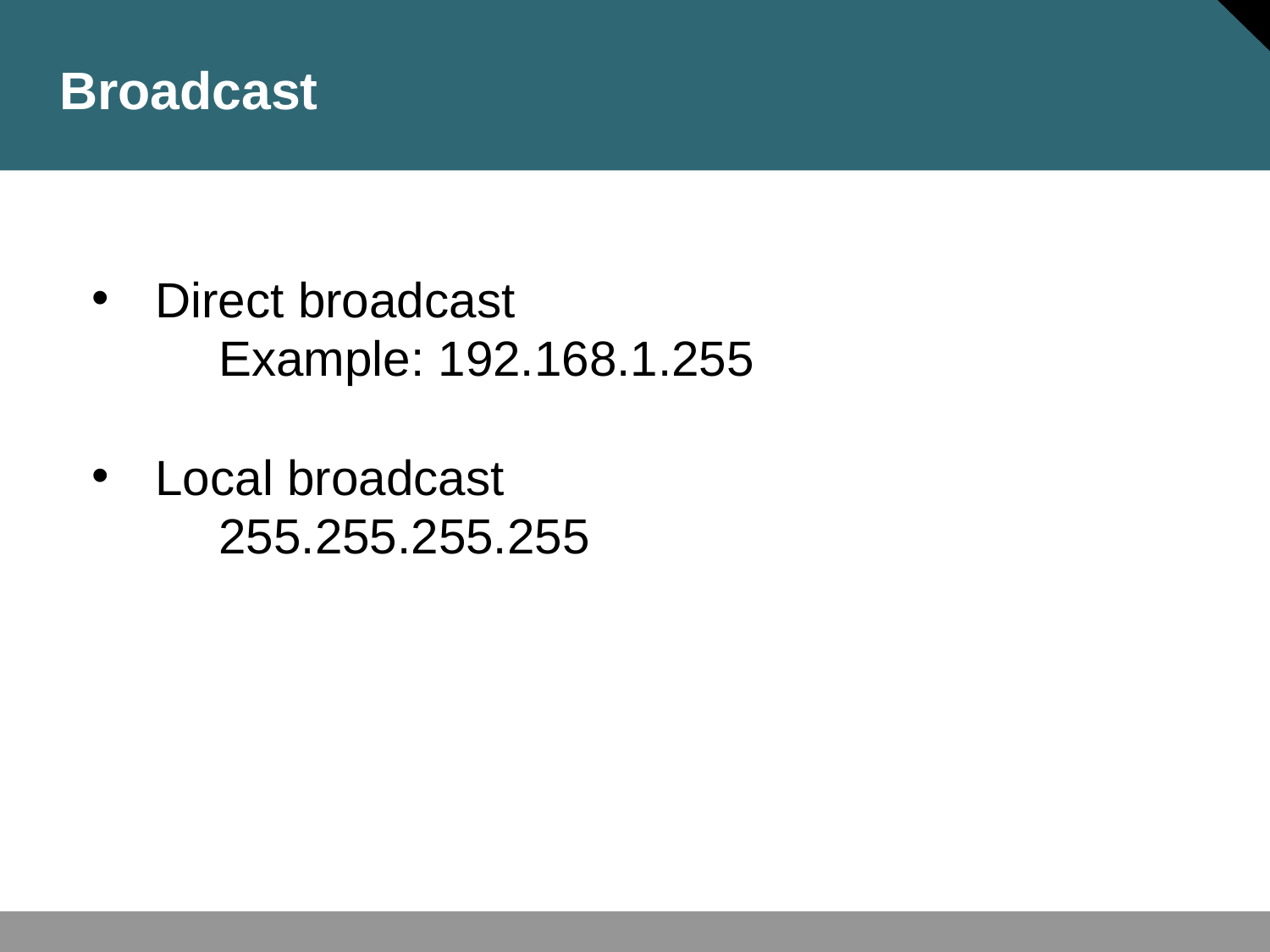

# Broadcast
Direct broadcast
	Example: 192.168.1.255

Local broadcast
	255.255.255.255